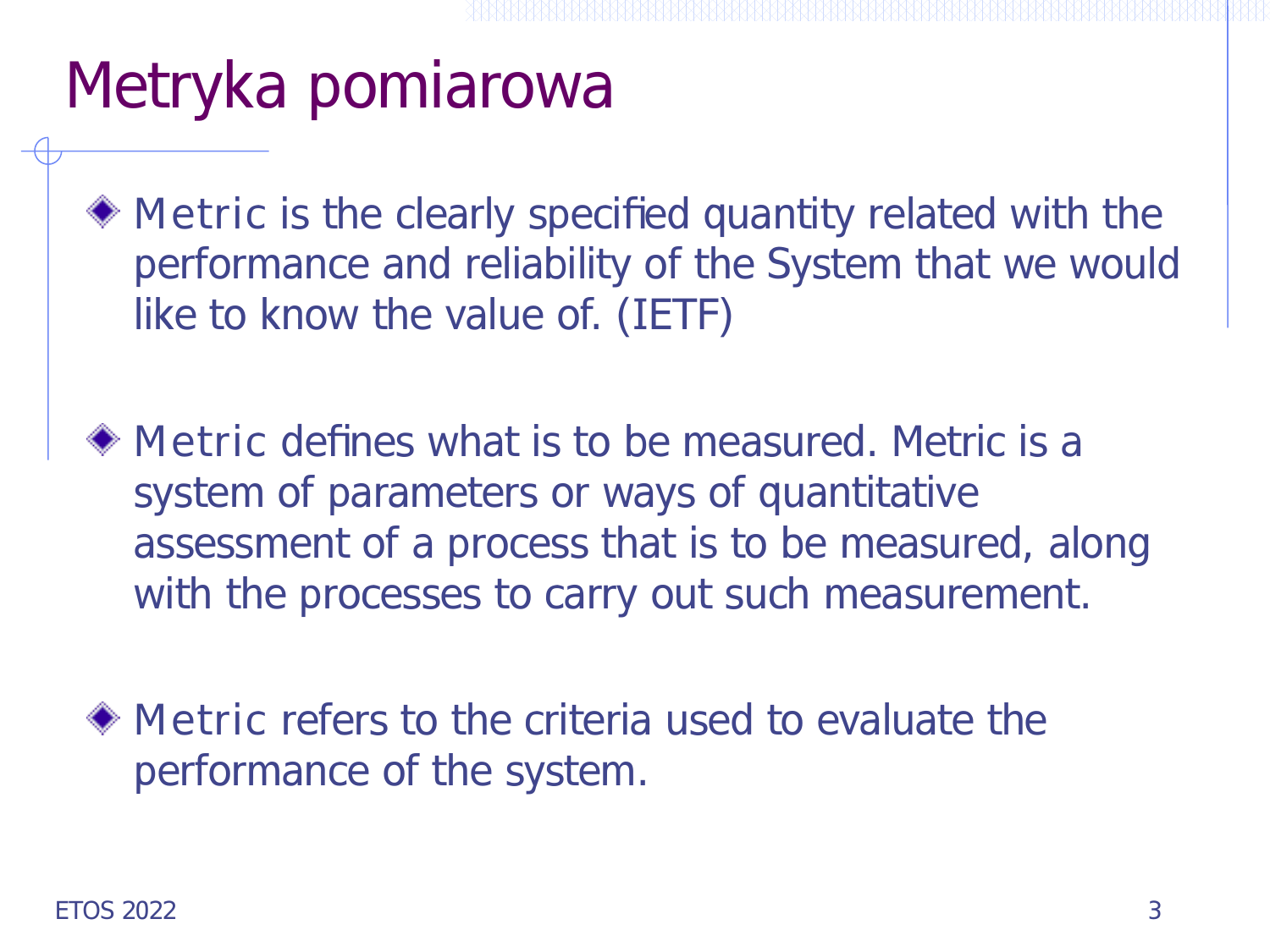

# Metryka pomiarowa
Metric is the clearly specified quantity related with the performance and reliability of the System that we would like to know the value of. (IETF)

Metric defines what is to be measured. Metric is a system of parameters or ways of quantitative assessment of a process that is to be measured, along with the processes to carry out such measurement.

Metric refers to the criteria used to evaluate the performance of the system.

ETOS 2022
3